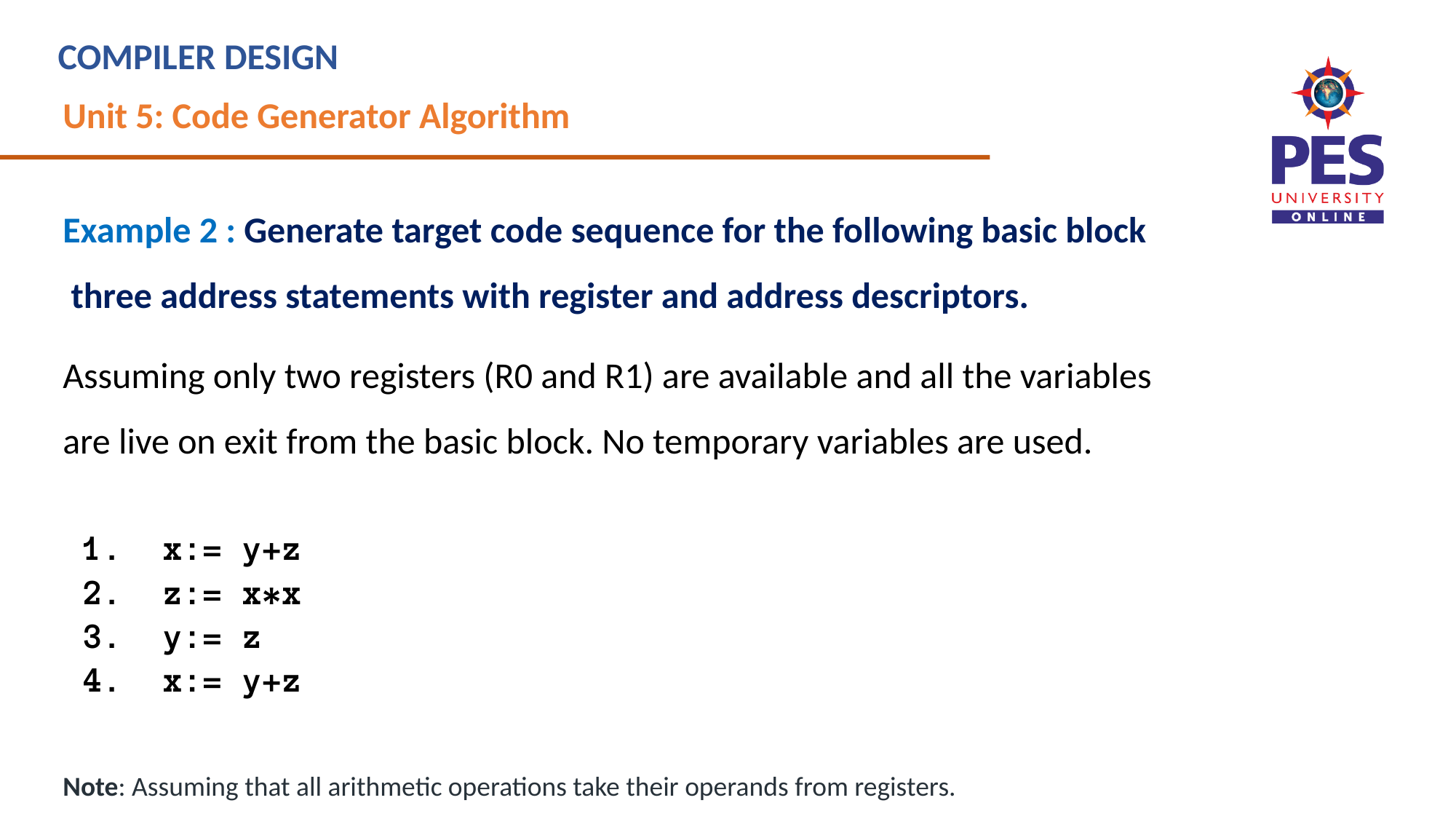

# COMPILER DESIGN
Unit 5: Code Generator Algorithm

Example 2 : Generate target code sequence for the following basic block  three address statements with register and address descriptors.

Assuming only two registers (R0 and R1) are available and all the variables
are live on exit from the basic block. No temporary variables are used.

x:= y+z
z:= x*x
y:= z
x:= y+z

Note: Assuming that all arithmetic operations take their operands from registers.